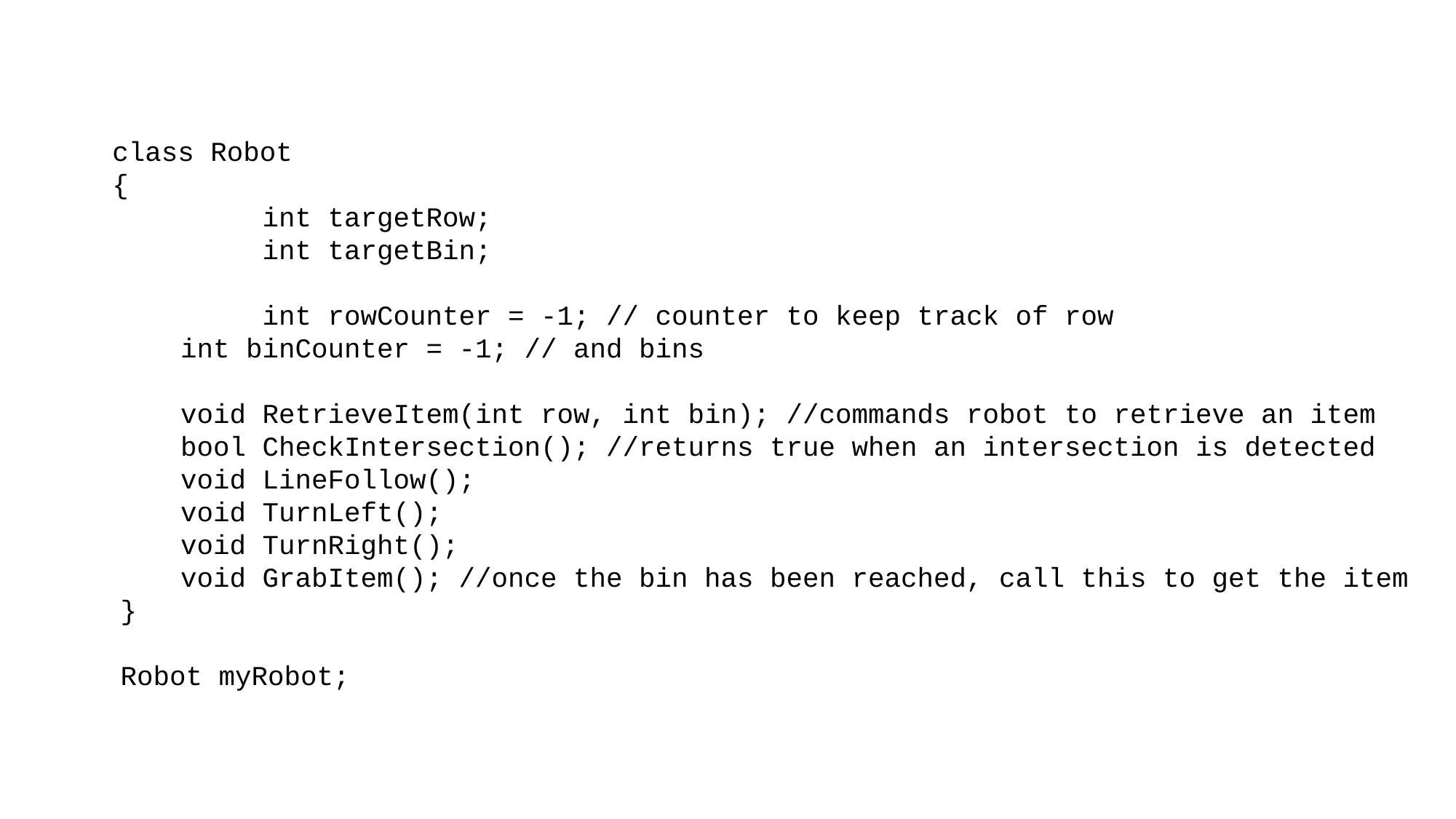

class Robot
{
	int targetRow;
	int targetBin;

	int rowCounter = -1; // counter to keep track of row
	int binCounter = -1; // and bins

	void RetrieveItem(int row, int bin); //commands robot to retrieve an item
	bool CheckIntersection(); //returns true when an intersection is detected
	void LineFollow();
	void TurnLeft();
	void TurnRight();
	void GrabItem(); //once the bin has been reached, call this to get the item
   }

   Robot myRobot;